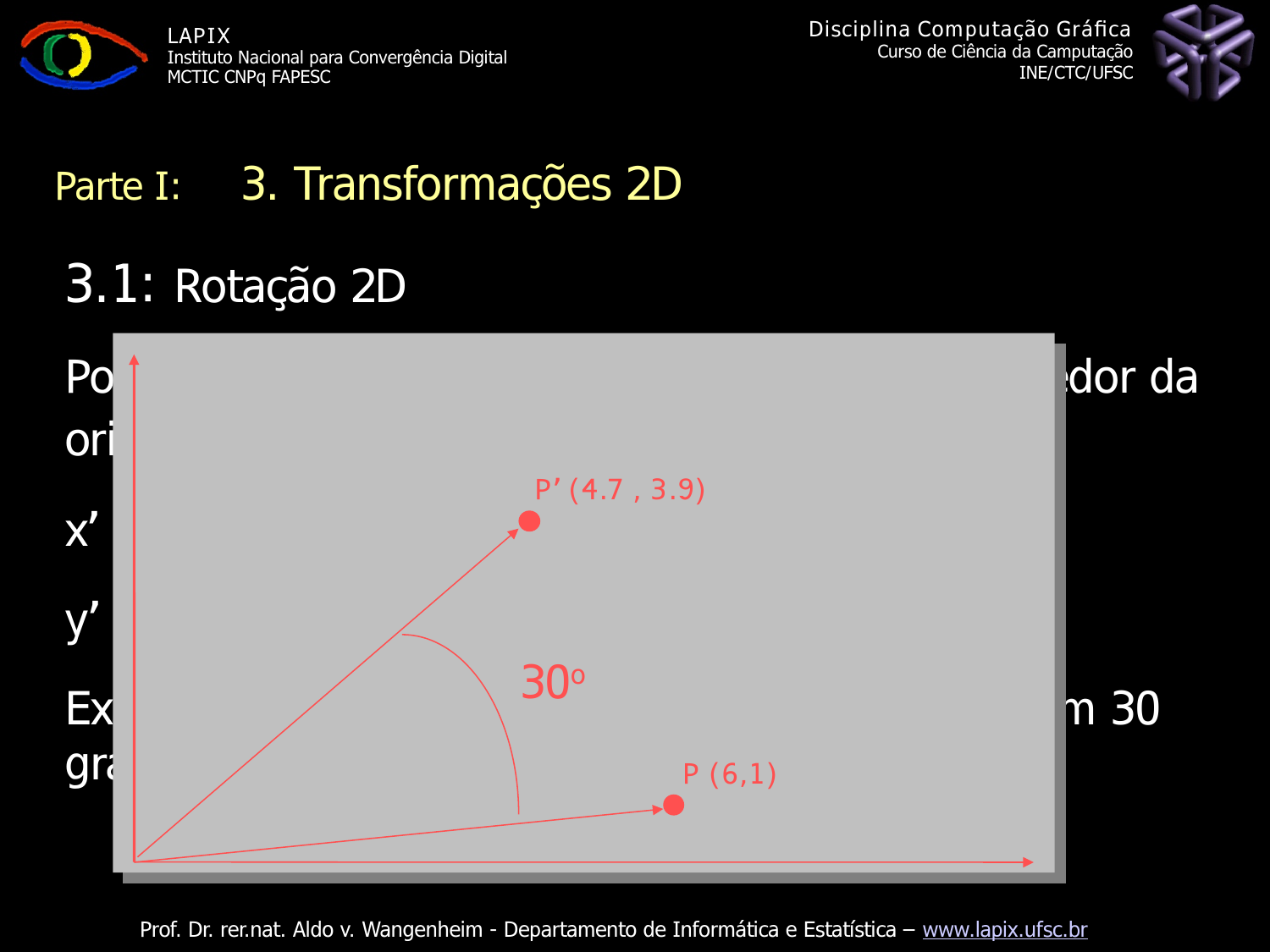

Parte I: 	 3. Transformações 2D
# 3.1: Rotação 2D
Pontos no Plano xy podem ser rotacionados ao redor da origem por um ângulo θ através da fórmula:
x’ = x . cos (θ) - y . sen (θ),
y’ = x . sen (θ) - y . cos (θ)
Exemplo: Na figura rotacionamos o ponto (6,1) em 30 graus em torno de (0,0).

P (6,1)‏

P’ (4.7 , 3.9)‏

30o